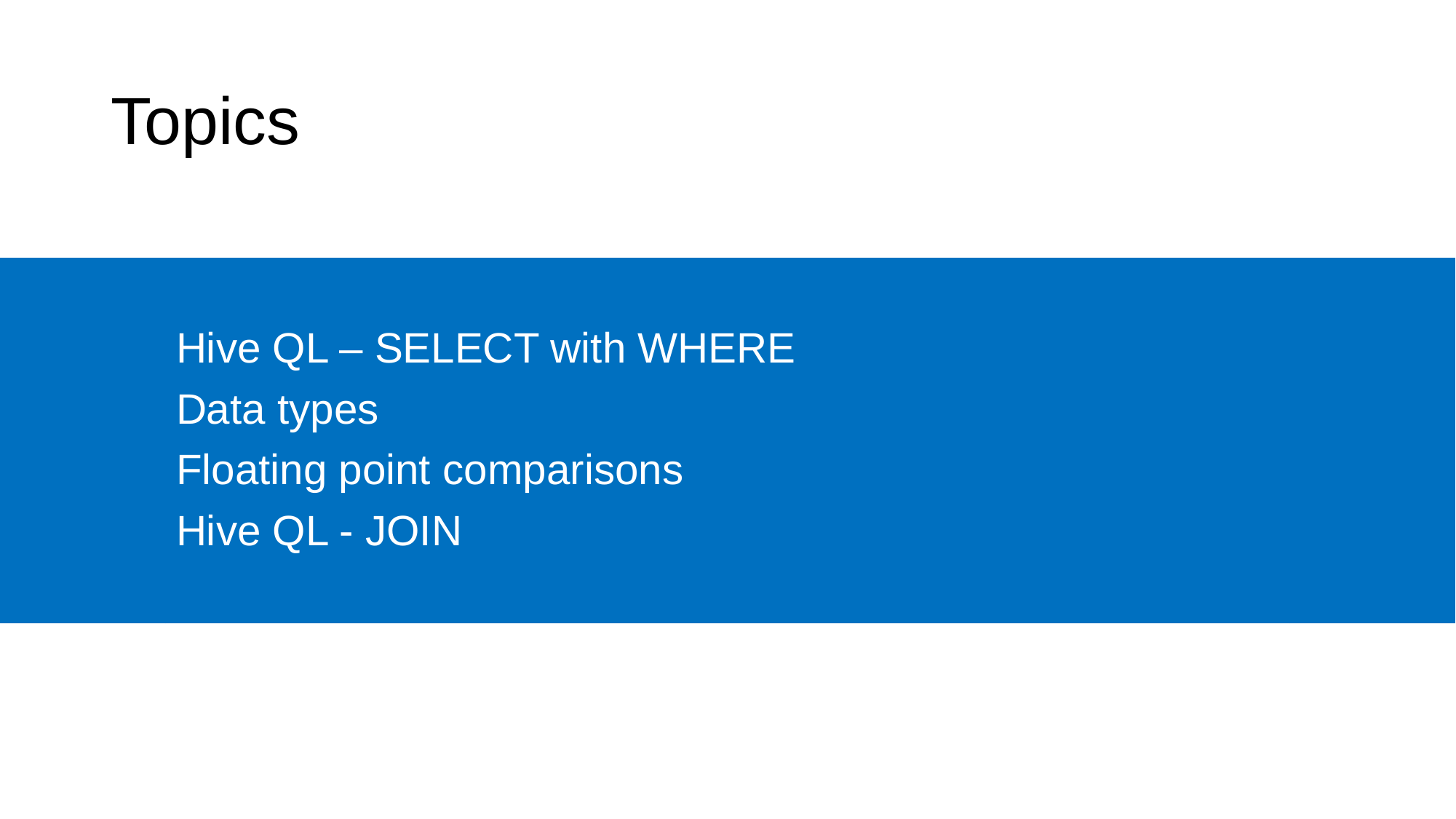

# Topics
Hive QL – SELECT with WHERE
Data types
Floating point comparisons
Hive QL - JOIN